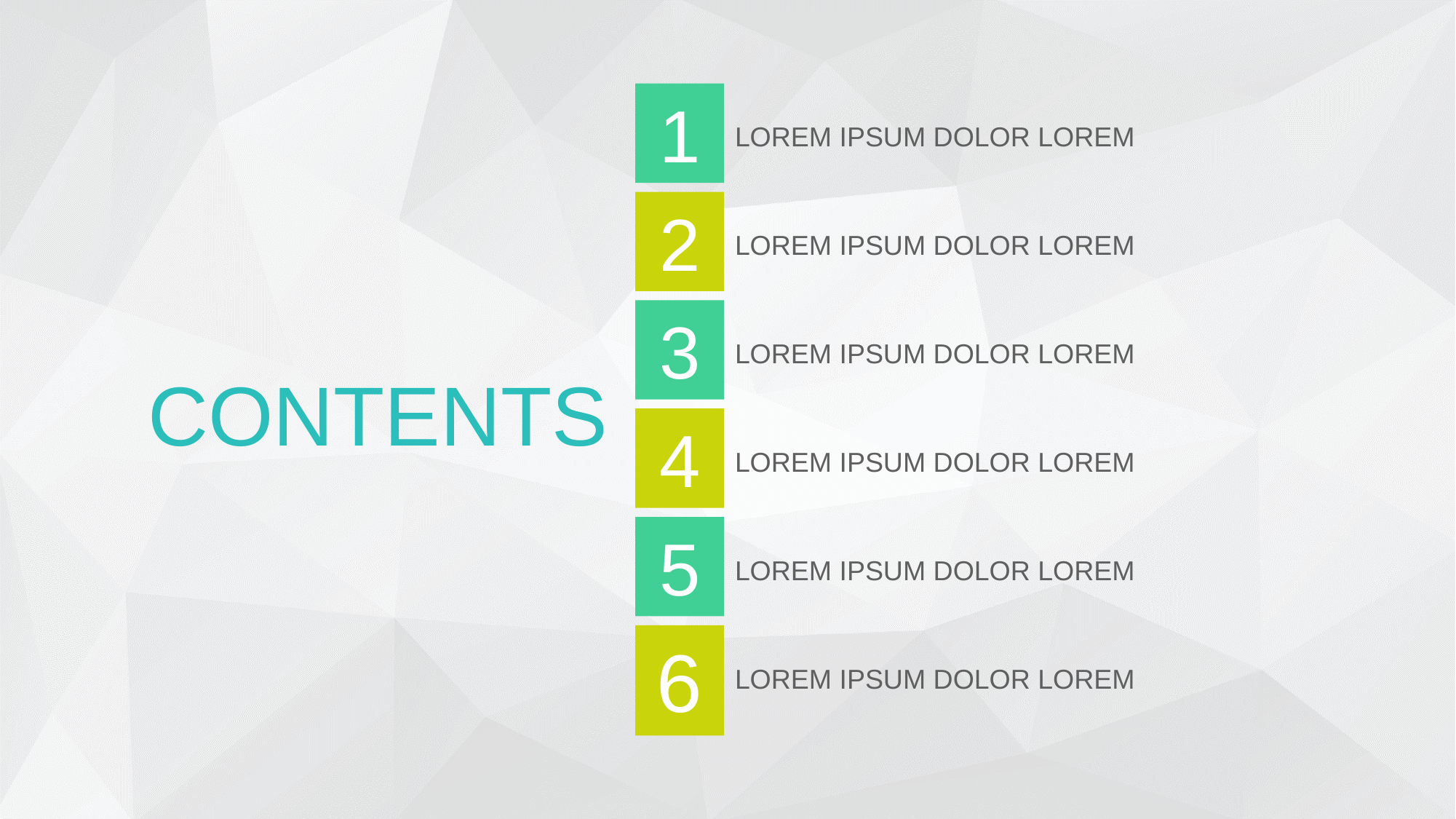

1
LOREM IPSUM DOLOR LOREM
2
LOREM IPSUM DOLOR LOREM
3
LOREM IPSUM DOLOR LOREM
CONTENTS
4
LOREM IPSUM DOLOR LOREM
5
LOREM IPSUM DOLOR LOREM
6
LOREM IPSUM DOLOR LOREM